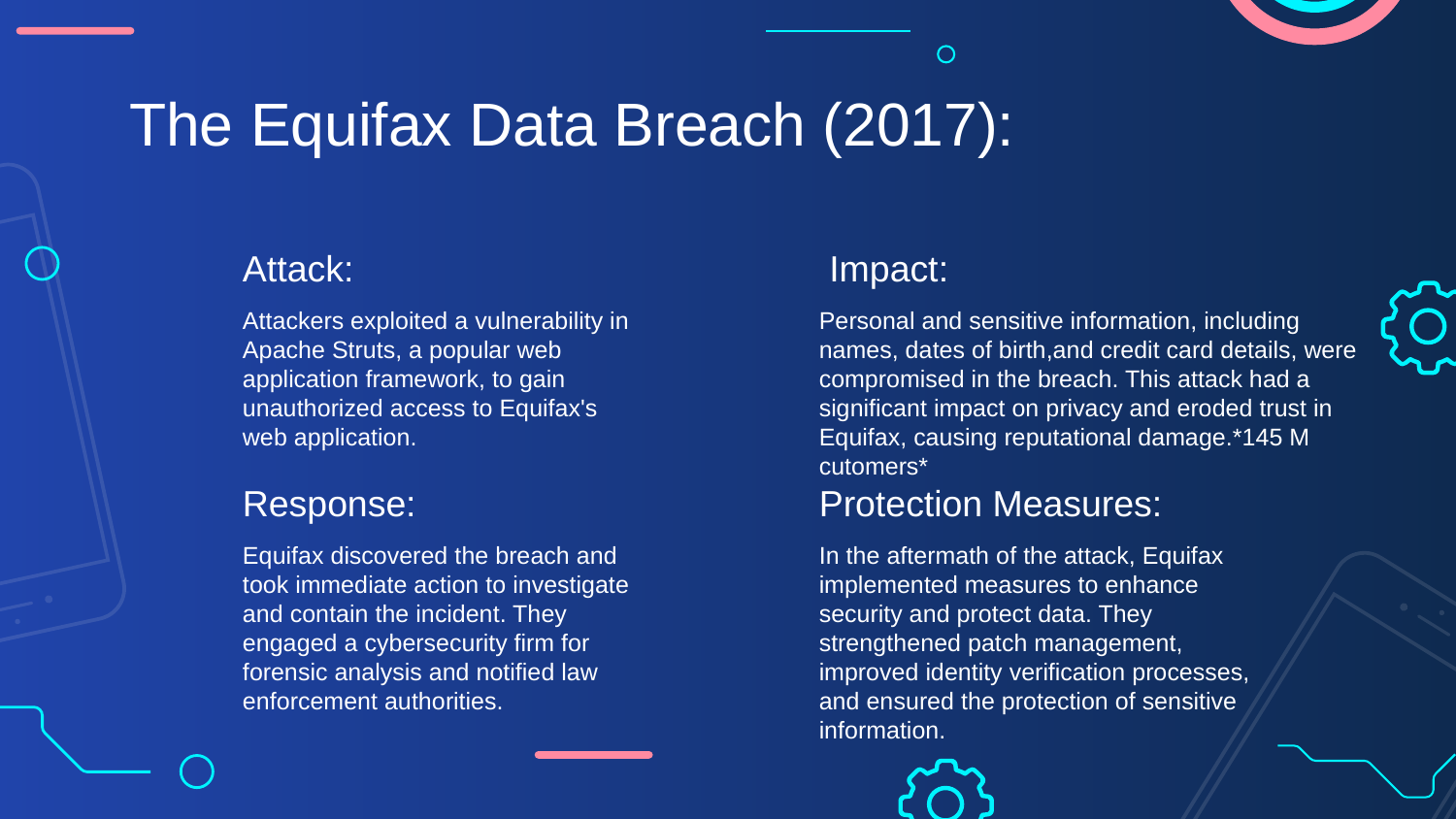

# The Equifax Data Breach (2017):
Attack:
 Impact:
Attackers exploited a vulnerability in Apache Struts, a popular web application framework, to gain unauthorized access to Equifax's web application.
Personal and sensitive information, including names, dates of birth,and credit card details, were compromised in the breach. This attack had a significant impact on privacy and eroded trust in Equifax, causing reputational damage.*145 M cutomers*
Response:
Protection Measures:
Equifax discovered the breach and took immediate action to investigate and contain the incident. They engaged a cybersecurity firm for forensic analysis and notified law enforcement authorities.
In the aftermath of the attack, Equifax implemented measures to enhance security and protect data. They strengthened patch management, improved identity verification processes, and ensured the protection of sensitive information.